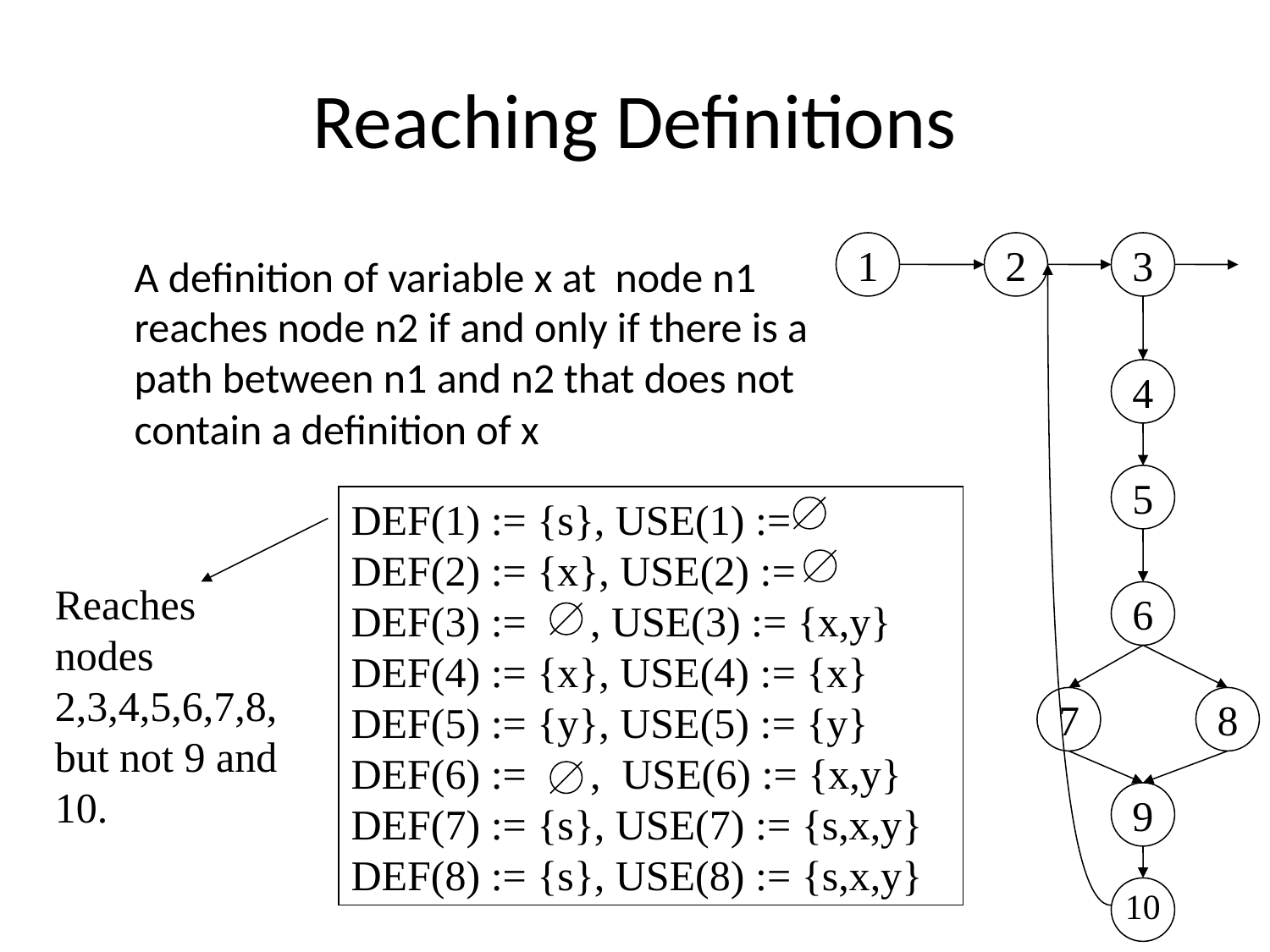

# Reaching Definitions

1

2

3
     A definition of variable x at  node n1 reaches node n2 if and only if there is a path between n1 and n2 that does not contain a definition of x

4

5
DEF(1) := {s}, USE(1) :=
DEF(2) := {x}, USE(2) :=
DEF(3) :=      , USE(3) := {x,y}
DEF(4) := {x}, USE(4) := {x}
DEF(5) := {y}, USE(5) := {y}
DEF(6) :=      ,  USE(6) := {x,y}
DEF(7) := {s}, USE(7) := {s,x,y}
DEF(8) := {s}, USE(8) := {s,x,y}

Reaches nodes 2,3,4,5,6,7,8, but not 9 and 10.

6

7

8

9

10